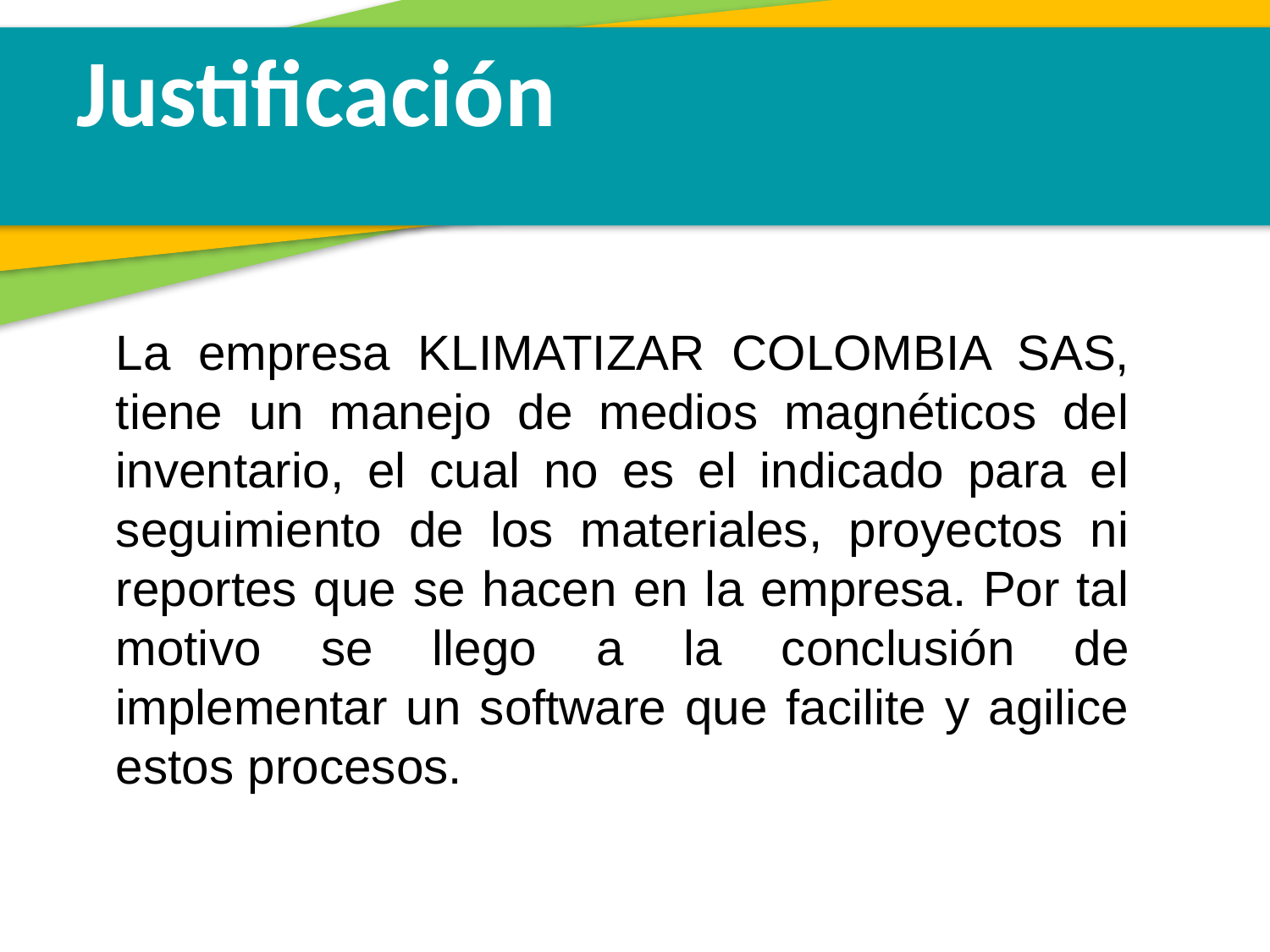

Justificación

La empresa KLIMATIZAR COLOMBIA SAS, tiene un manejo de medios magnéticos del inventario, el cual no es el indicado para el seguimiento de los materiales, proyectos ni reportes que se hacen en la empresa. Por tal motivo se llego a la conclusión de implementar un software que facilite y agilice estos procesos.